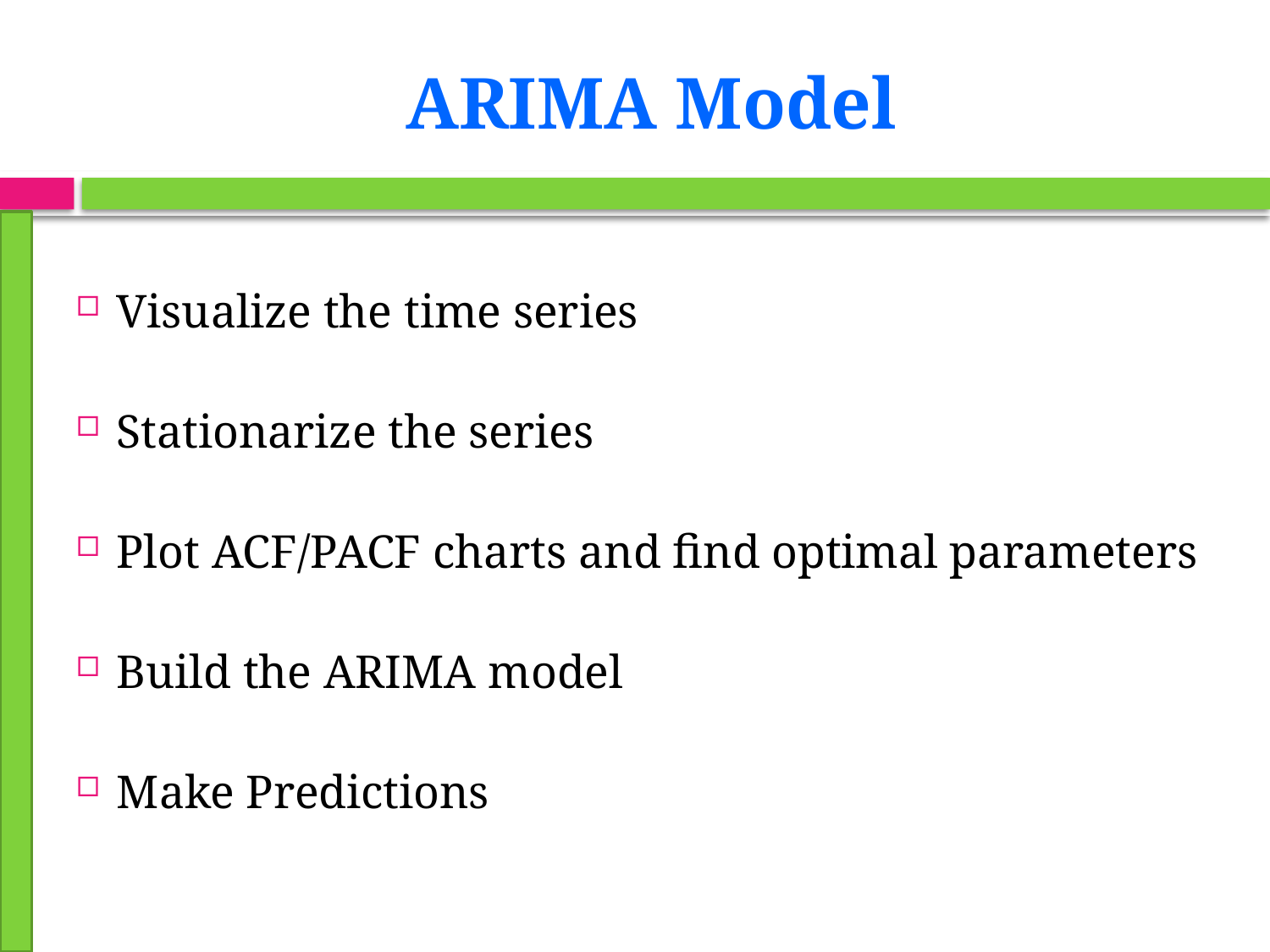

# ARIMA Model

Visualize the time series
Stationarize the series
Plot ACF/PACF charts and find optimal parameters
Build the ARIMA model
Make Predictions